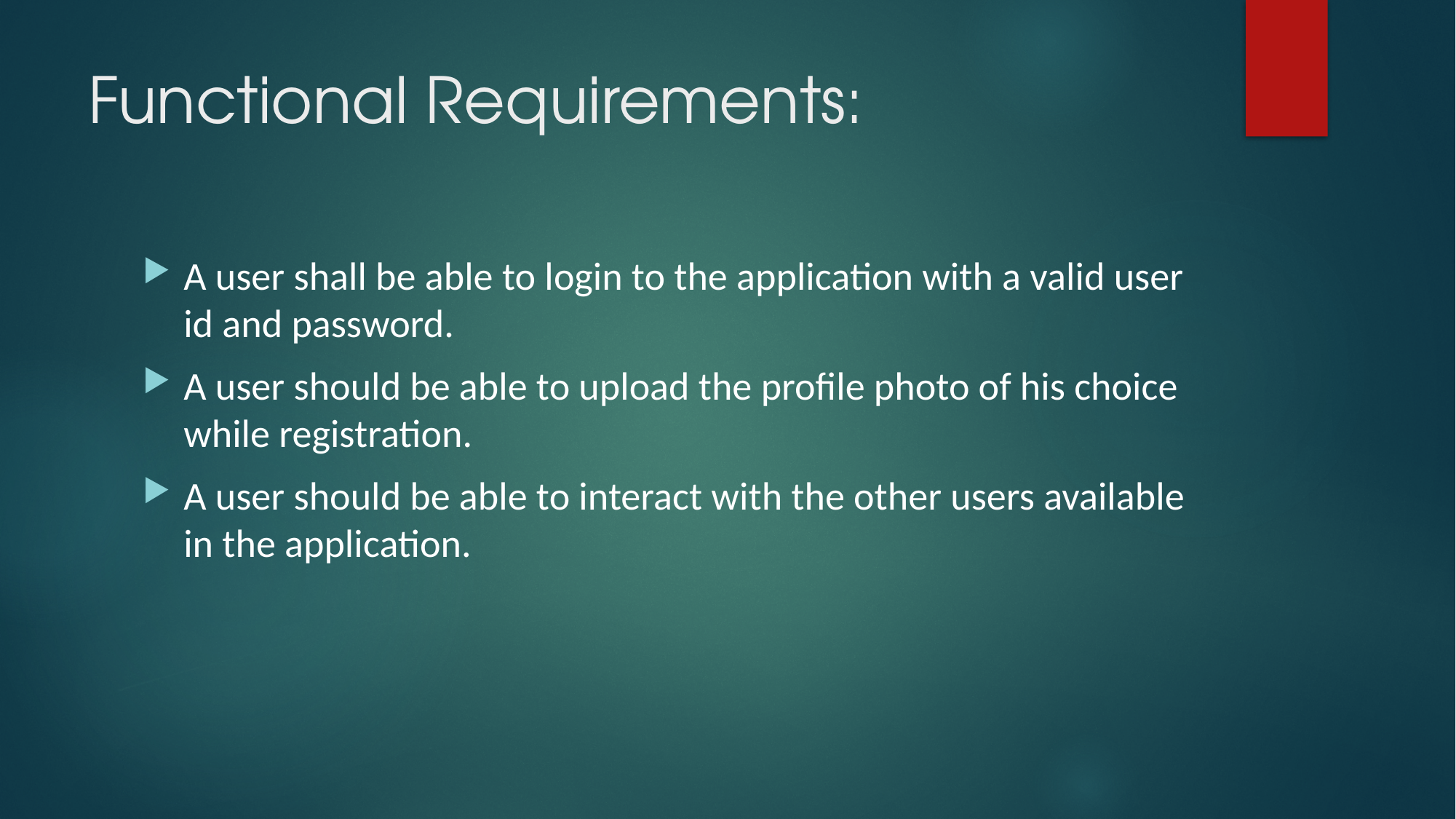

# Functional Requirements:
A user shall be able to login to the application with a valid user id and password.
A user should be able to upload the profile photo of his choice while registration.
A user should be able to interact with the other users available in the application.